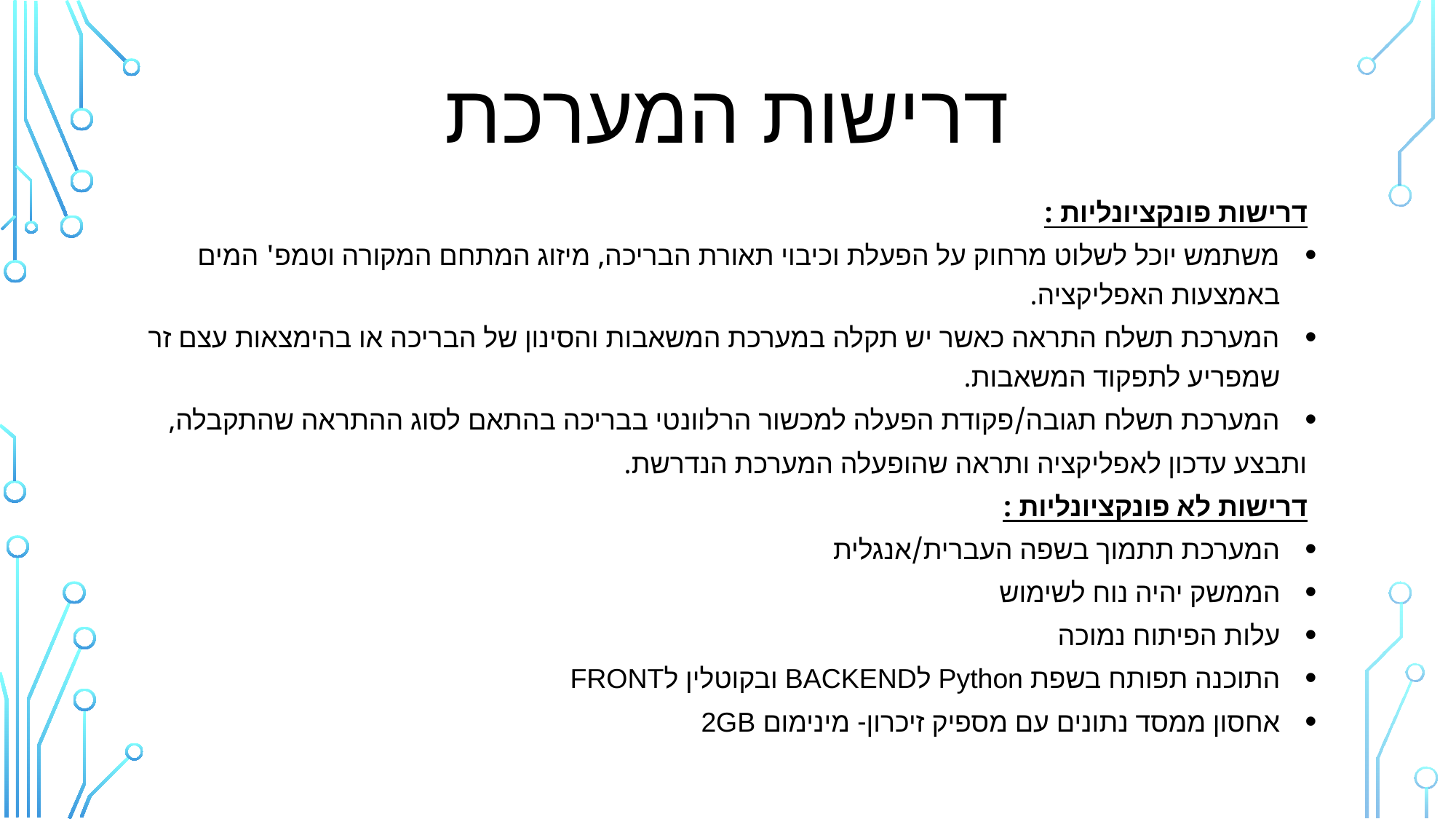

# דרישות המערכת
דרישות פונקציונליות :
משתמש יוכל לשלוט מרחוק על הפעלת וכיבוי תאורת הבריכה, מיזוג המתחם המקורה וטמפ' המים באמצעות האפליקציה.
המערכת תשלח התראה כאשר יש תקלה במערכת המשאבות והסינון של הבריכה או בהימצאות עצם זר שמפריע לתפקוד המשאבות.
המערכת תשלח תגובה/פקודת הפעלה למכשור הרלוונטי בבריכה בהתאם לסוג ההתראה שהתקבלה,
ותבצע עדכון לאפליקציה ותראה שהופעלה המערכת הנדרשת.
דרישות לא פונקציונליות :
המערכת תתמוך בשפה העברית/אנגלית
הממשק יהיה נוח לשימוש
עלות הפיתוח נמוכה
התוכנה תפותח בשפת Python לBACKEND ובקוטלין לFRONT
אחסון ממסד נתונים עם מספיק זיכרון- מינימום 2GB